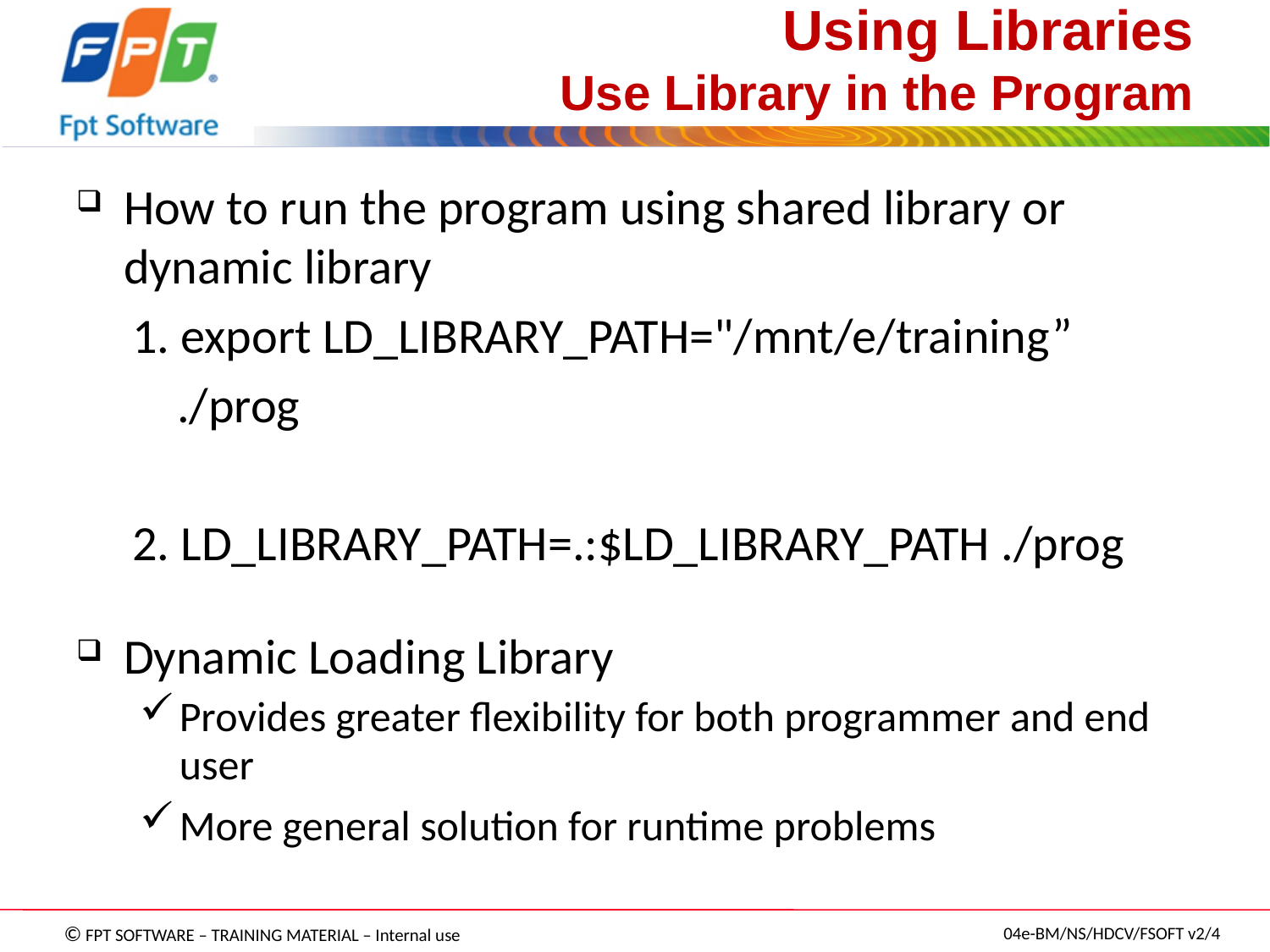

# Using Libraries Use Library in the Program
How to run the program using shared library or dynamic library
     1. export LD_LIBRARY_PATH="/mnt/e/training”
         ./prog

     2. LD_LIBRARY_PATH=.:$LD_LIBRARY_PATH ./prog

Dynamic Loading Library
Provides greater flexibility for both programmer and end user
More general solution for runtime problems